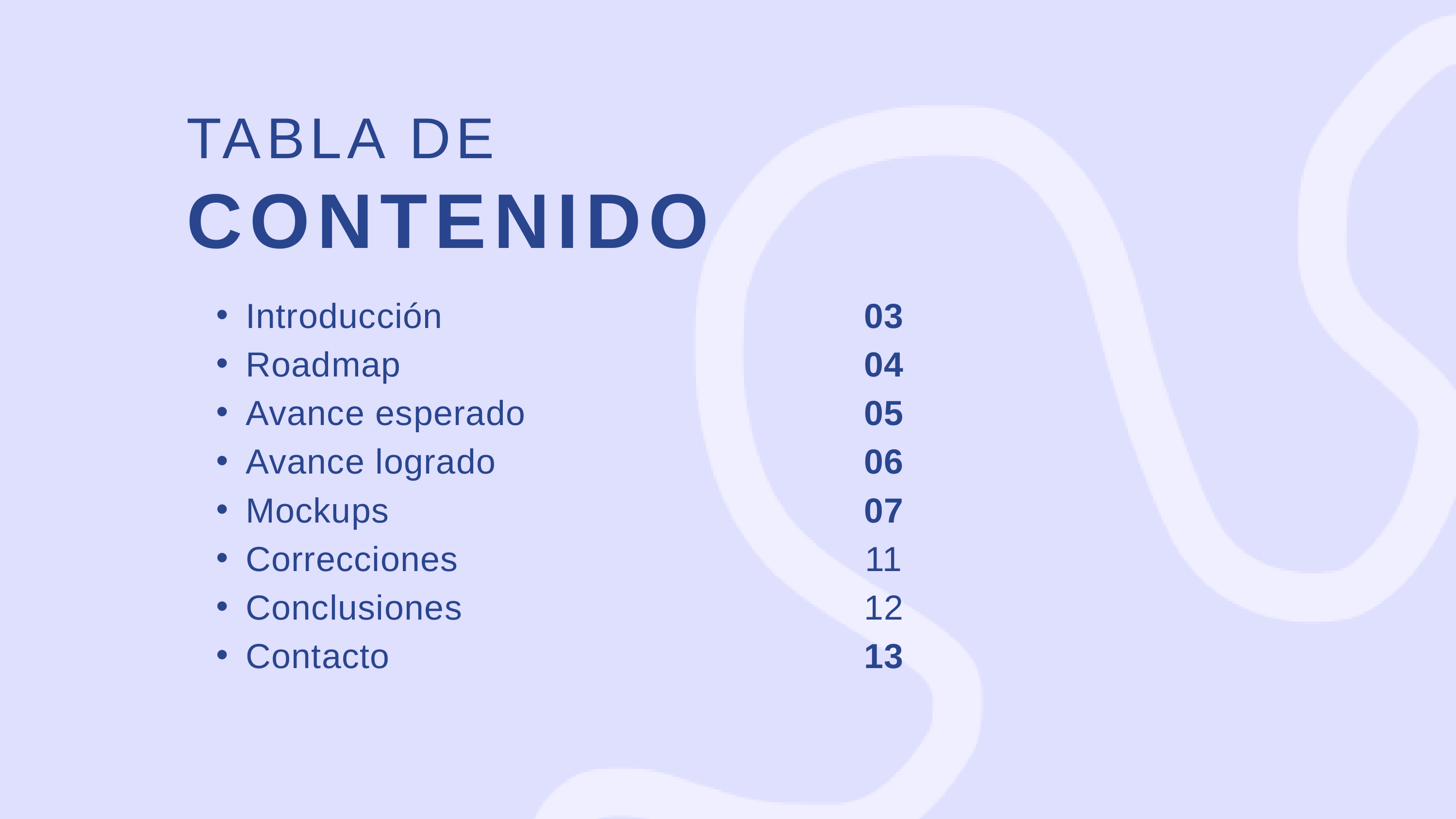

TABLA DE
CONTENIDO
Introducción
Roadmap
Avance esperado
Avance logrado
Mockups
Correcciones
Conclusiones
Contacto
03
04
05
06
07
11
12
13